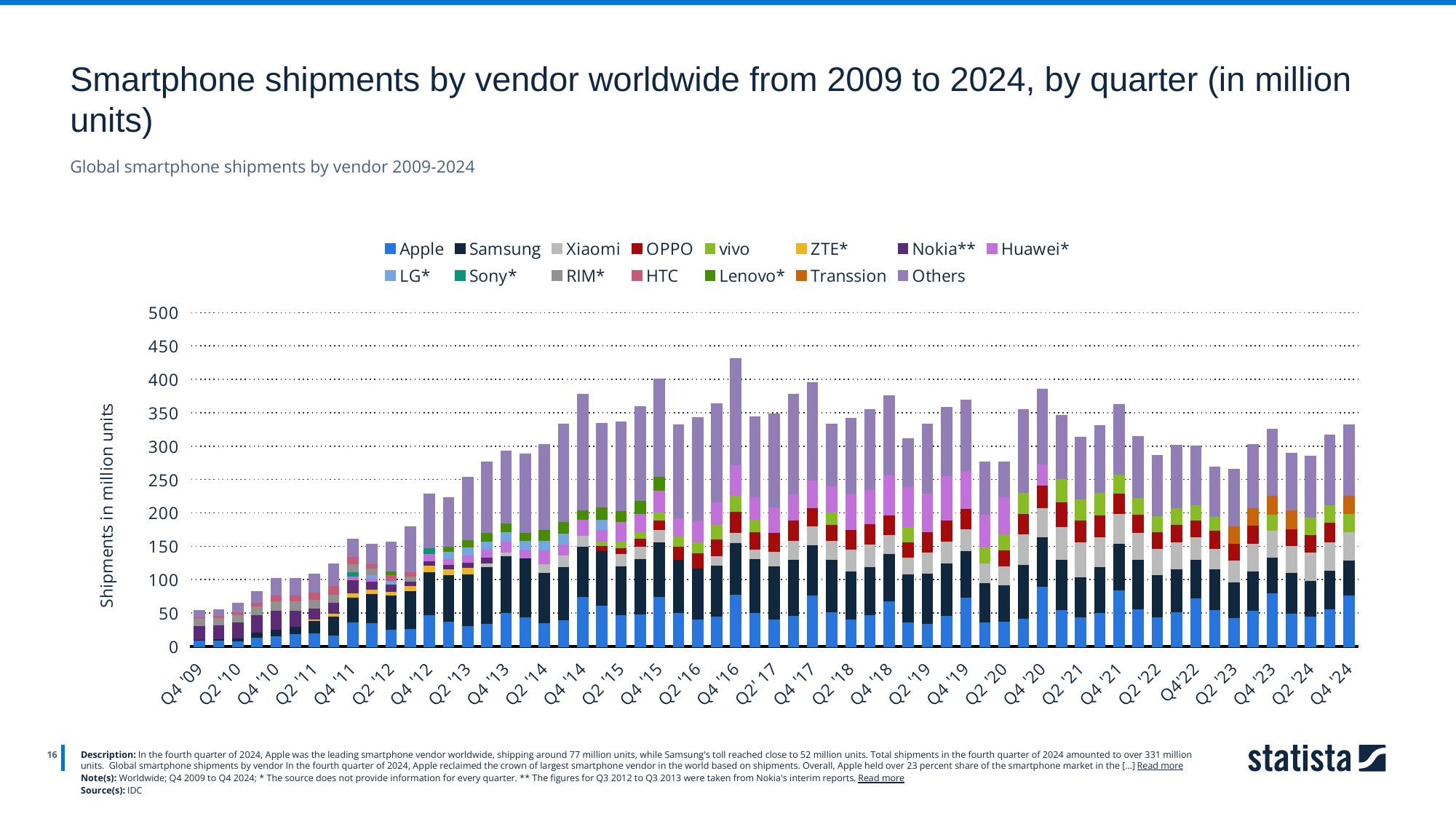

Smartphone shipments by vendor worldwide from 2009 to 2024, by quarter (in million units)
Global smartphone shipments by vendor 2009-2024

[unsupported chart]

16
Description: In the fourth quarter of 2024, Apple was the leading smartphone vendor worldwide, shipping around 77 million units, while Samsung's toll reached close to 52 million units. Total shipments in the fourth quarter of 2024 amounted to over 331 million units.  Global smartphone shipments by vendor In the fourth quarter of 2024, Apple reclaimed the crown of largest smartphone vendor in the world based on shipments. Overall, Apple held over 23 percent share of the smartphone market in the [...] Read more
Note(s): Worldwide; Q4 2009 to Q4 2024; * The source does not provide information for every quarter. ** The figures for Q3 2012 to Q3 2013 were taken from Nokia's interim reports. Read more
Source(s): IDC